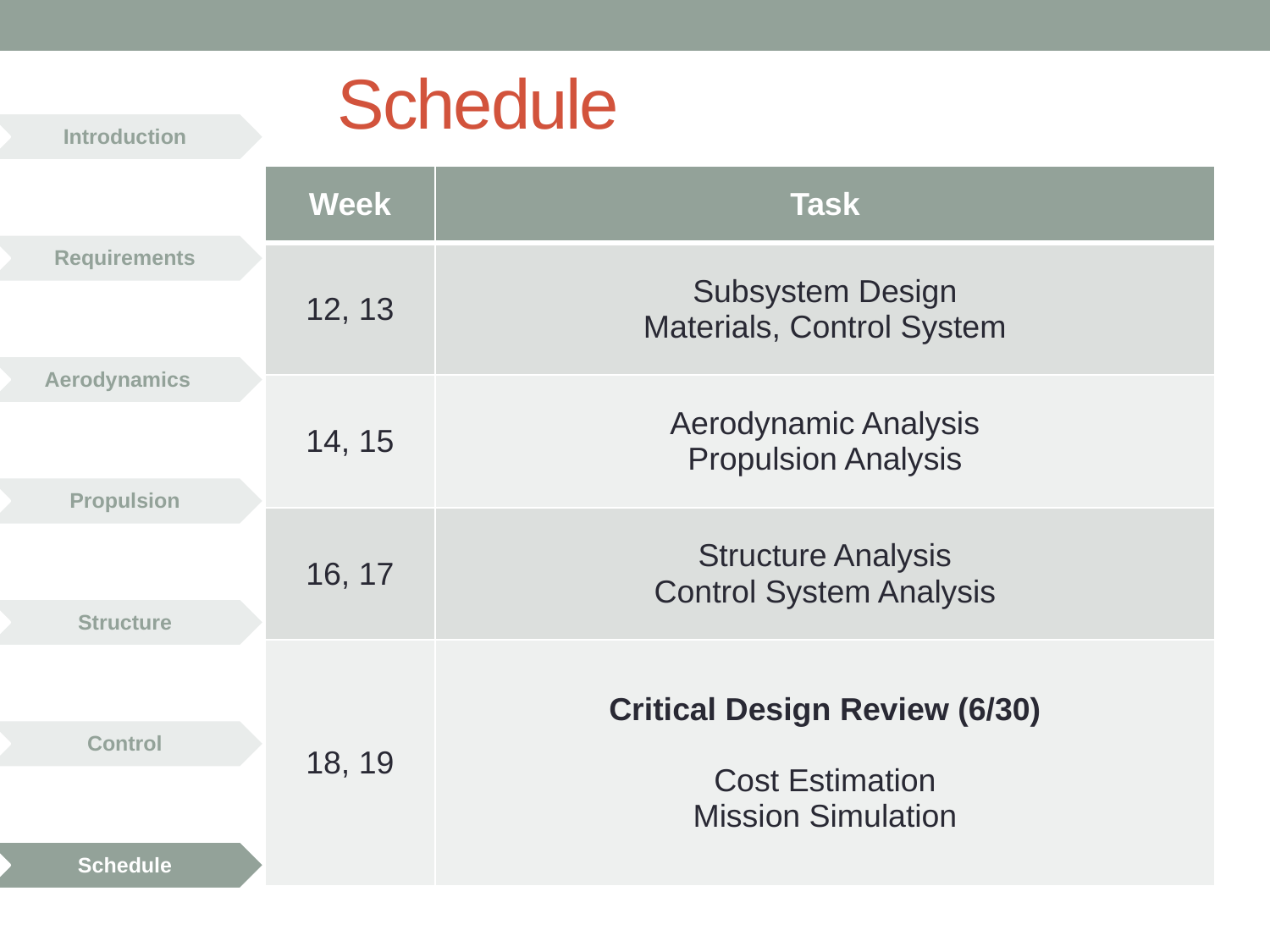

Schedule
Introduction
Schedule
Control
Requirements
Aerodynamics
Structure
Propulsion
| Week | Task |
| --- | --- |
| 12, 13 | Subsystem Design Materials, Control System |
| 14, 15 | Aerodynamic Analysis Propulsion Analysis |
| 16, 17 | Structure Analysis Control System Analysis |
| 18, 19 | Critical Design Review (6/30) Cost Estimation Mission Simulation |